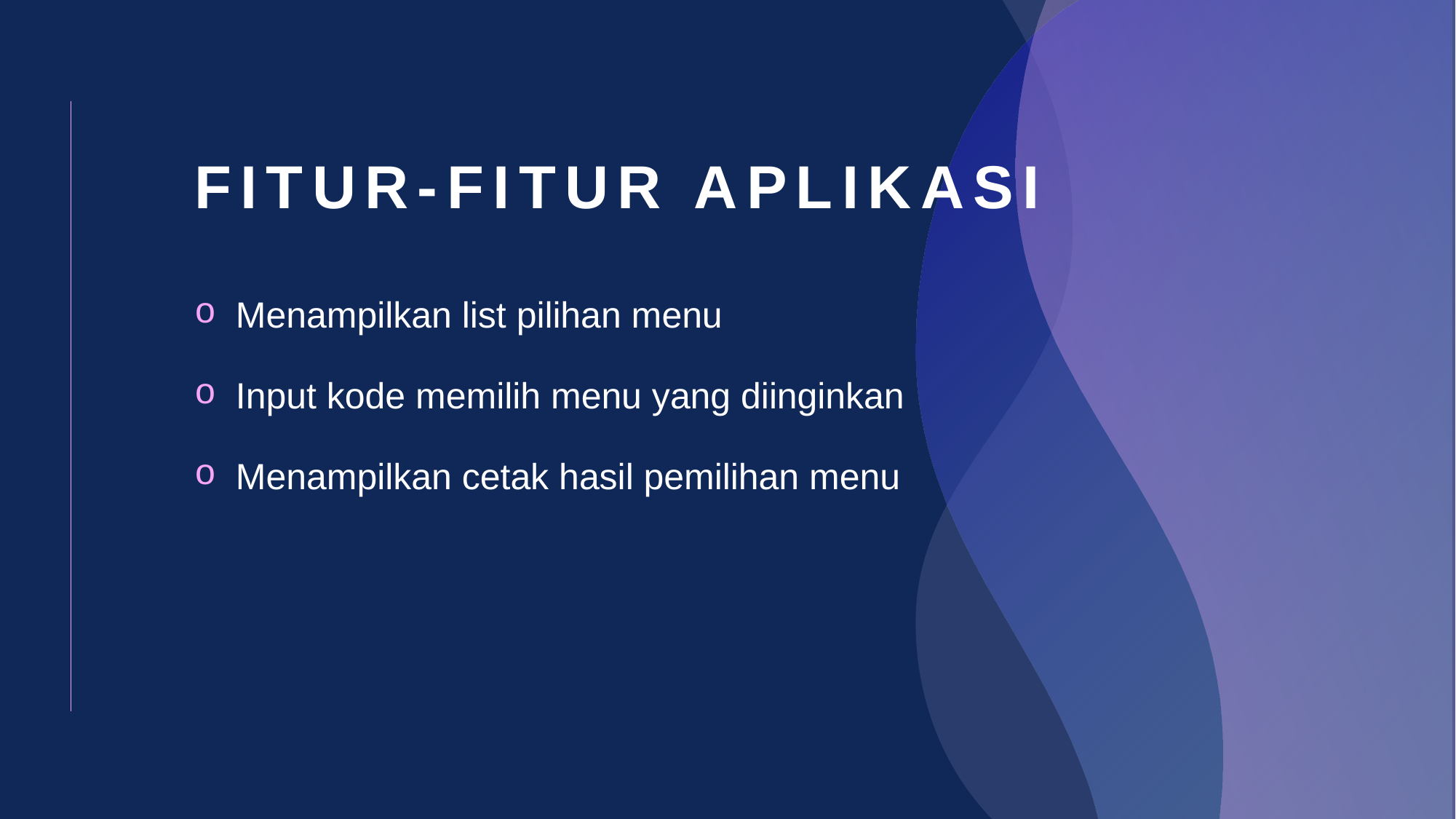

# Fitur-fitur aplikasi
Menampilkan list pilihan menu
Input kode memilih menu yang diinginkan
Menampilkan cetak hasil pemilihan menu